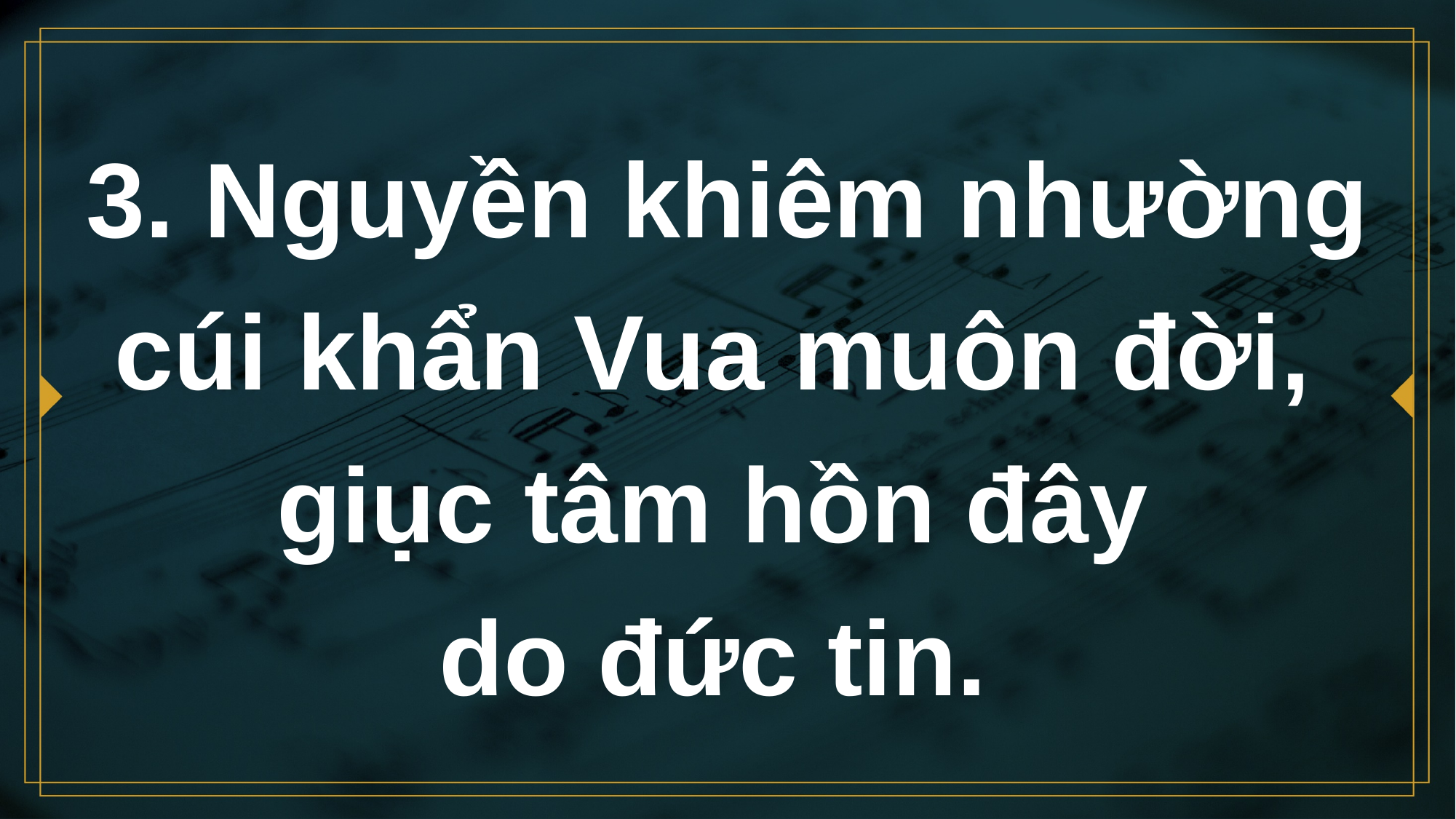

# 3. Nguyền khiêm nhường cúi khẩn Vua muôn đời, giục tâm hồn đây do đức tin.